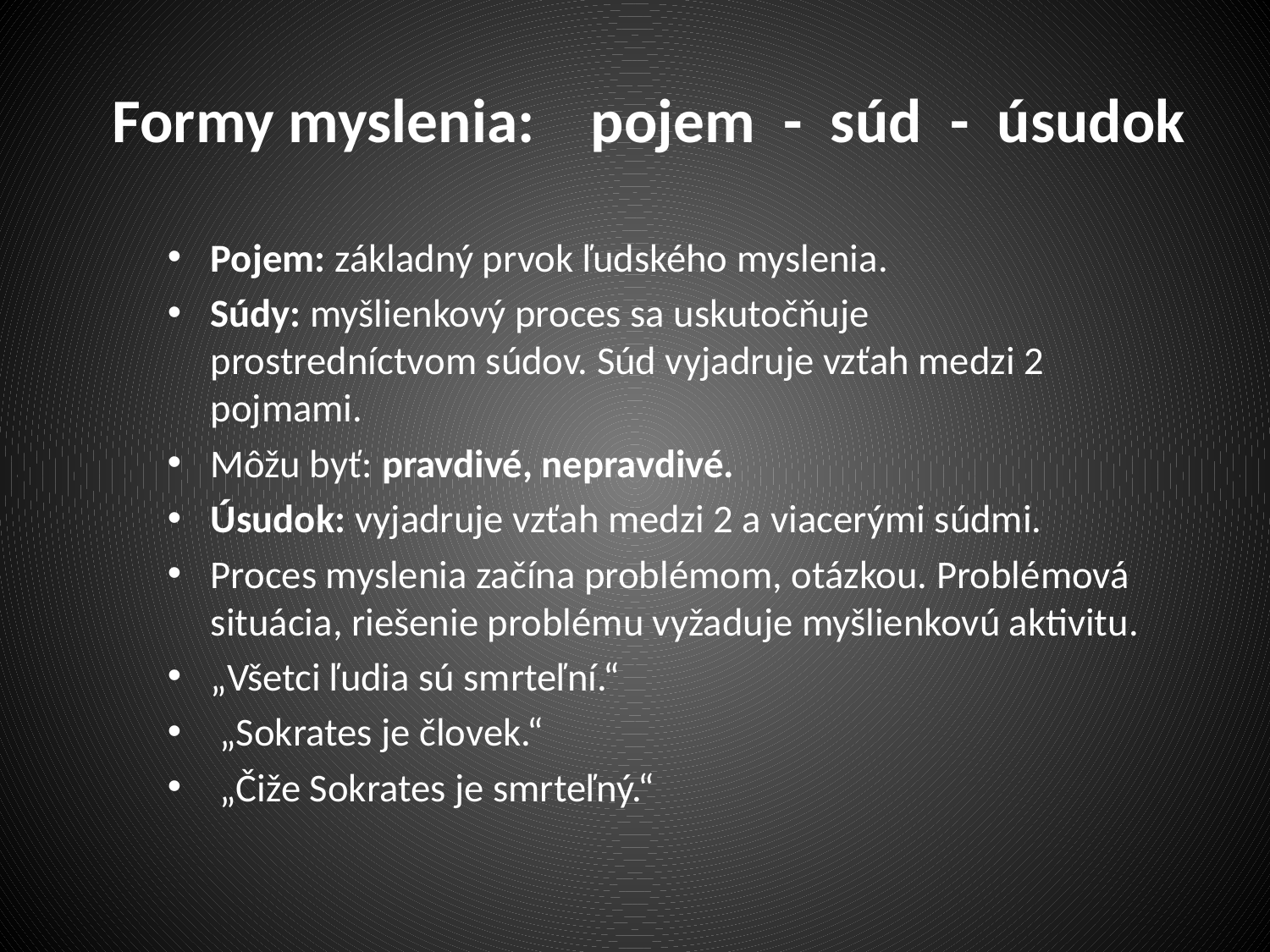

# Formy myslenia:    pojem  -  súd  -  úsudok
Pojem: základný prvok ľudského myslenia.
Súdy: myšlienkový proces sa uskutočňuje prostredníctvom súdov. Súd vyjadruje vzťah medzi 2 pojmami.
Môžu byť: pravdivé, nepravdivé.
Úsudok: vyjadruje vzťah medzi 2 a viacerými súdmi.
Proces myslenia začína problémom, otázkou. Problémová situácia, riešenie problému vyžaduje myšlienkovú aktivitu.
„Všetci ľudia sú smrteľní.“
 „Sokrates je človek.“
 „Čiže Sokrates je smrteľný.“